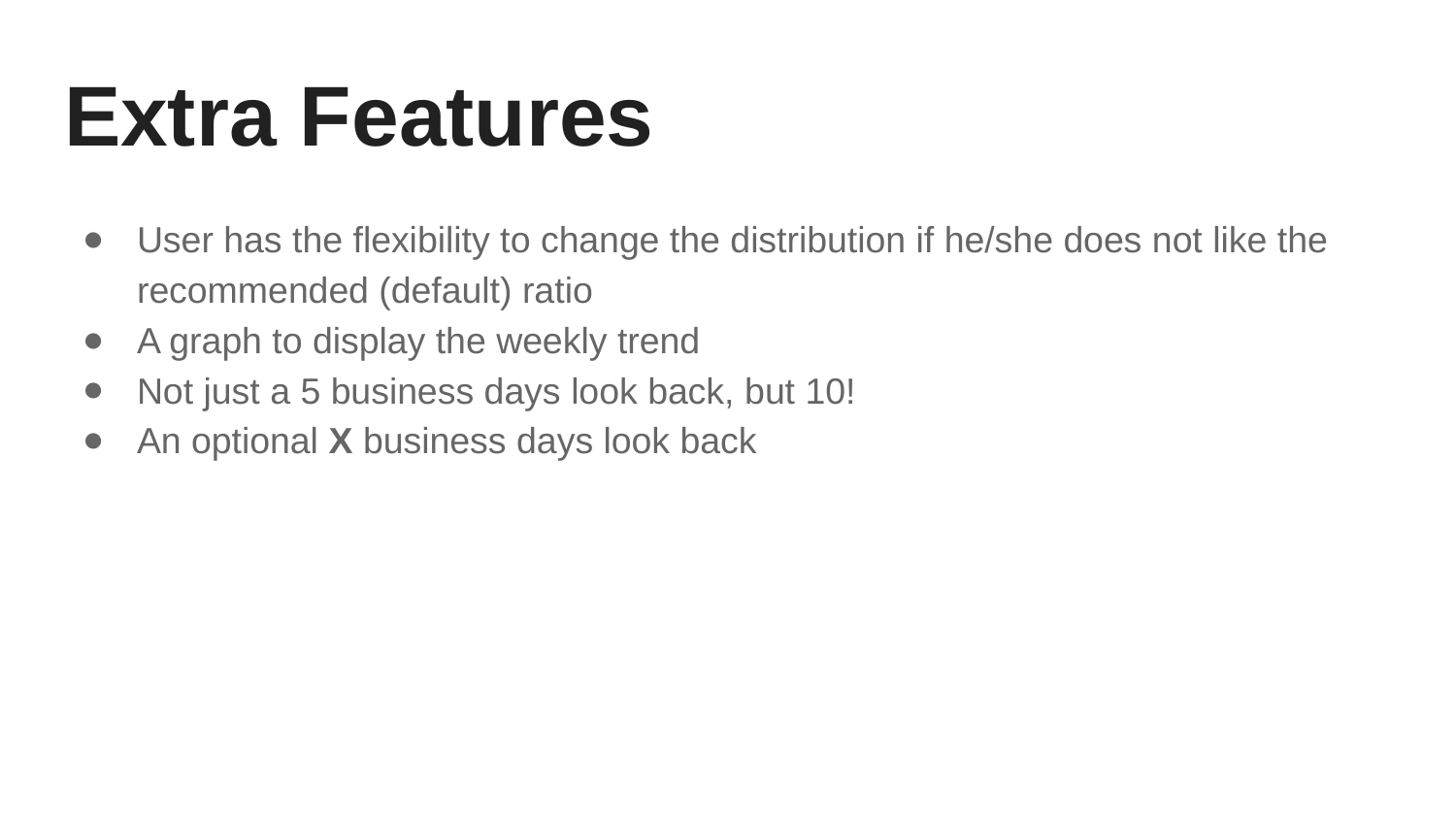

# Extra Features
User has the flexibility to change the distribution if he/she does not like the recommended (default) ratio
A graph to display the weekly trend
Not just a 5 business days look back, but 10!
An optional X business days look back